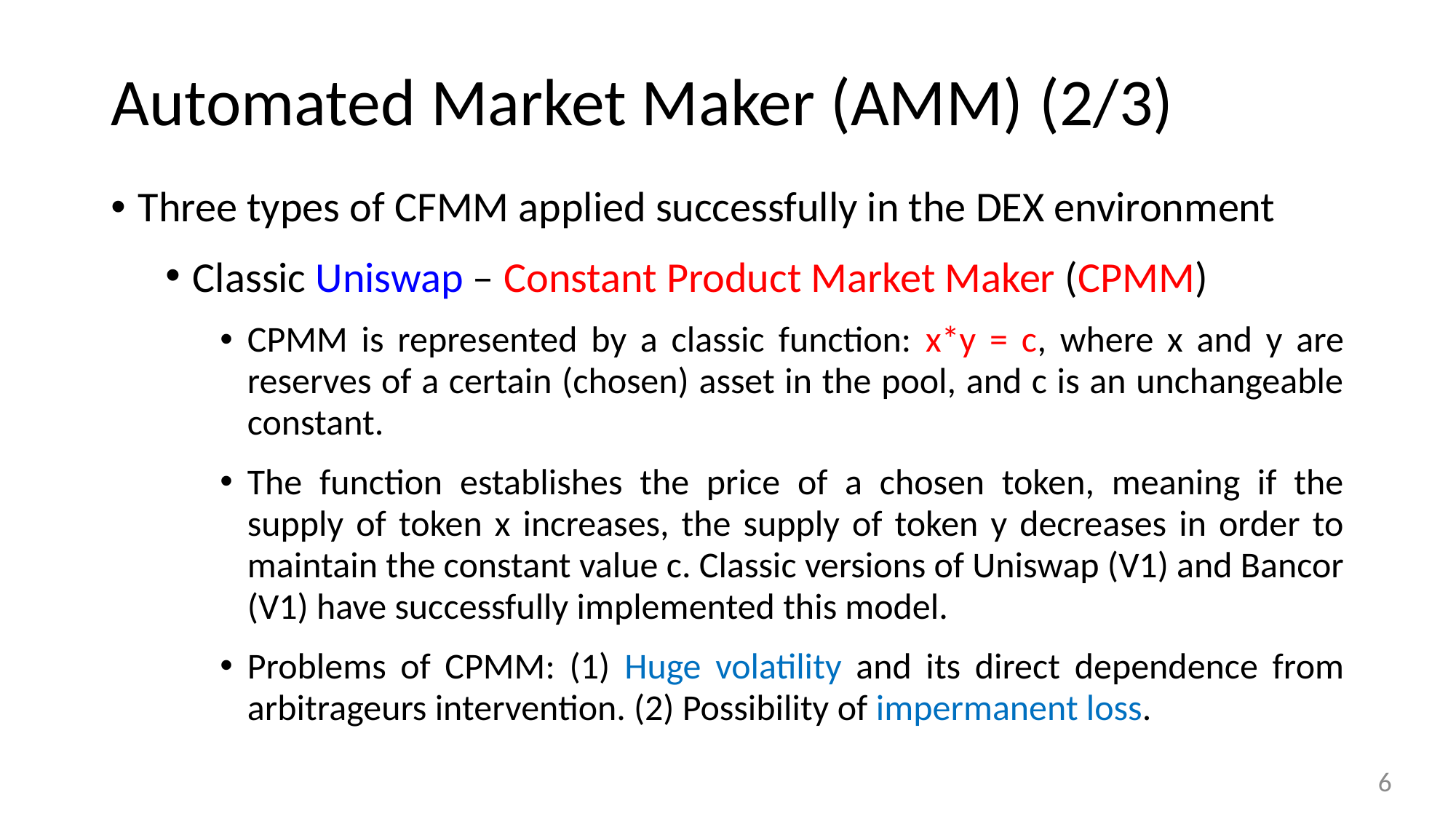

# Automated Market Maker (AMM) (2/3)
Three types of CFMM applied successfully in the DEX environment
Classic Uniswap – Constant Product Market Maker (CPMM)
CPMM is represented by a classic function: x*y = c, where x and y are reserves of a certain (chosen) asset in the pool, and c is an unchangeable constant.
The function establishes the price of a chosen token, meaning if the supply of token x increases, the supply of token y decreases in order to maintain the constant value c. Classic versions of Uniswap (V1) and Bancor (V1) have successfully implemented this model.
Problems of CPMM: (1) Huge volatility and its direct dependence from arbitrageurs intervention. (2) Possibility of impermanent loss.
6